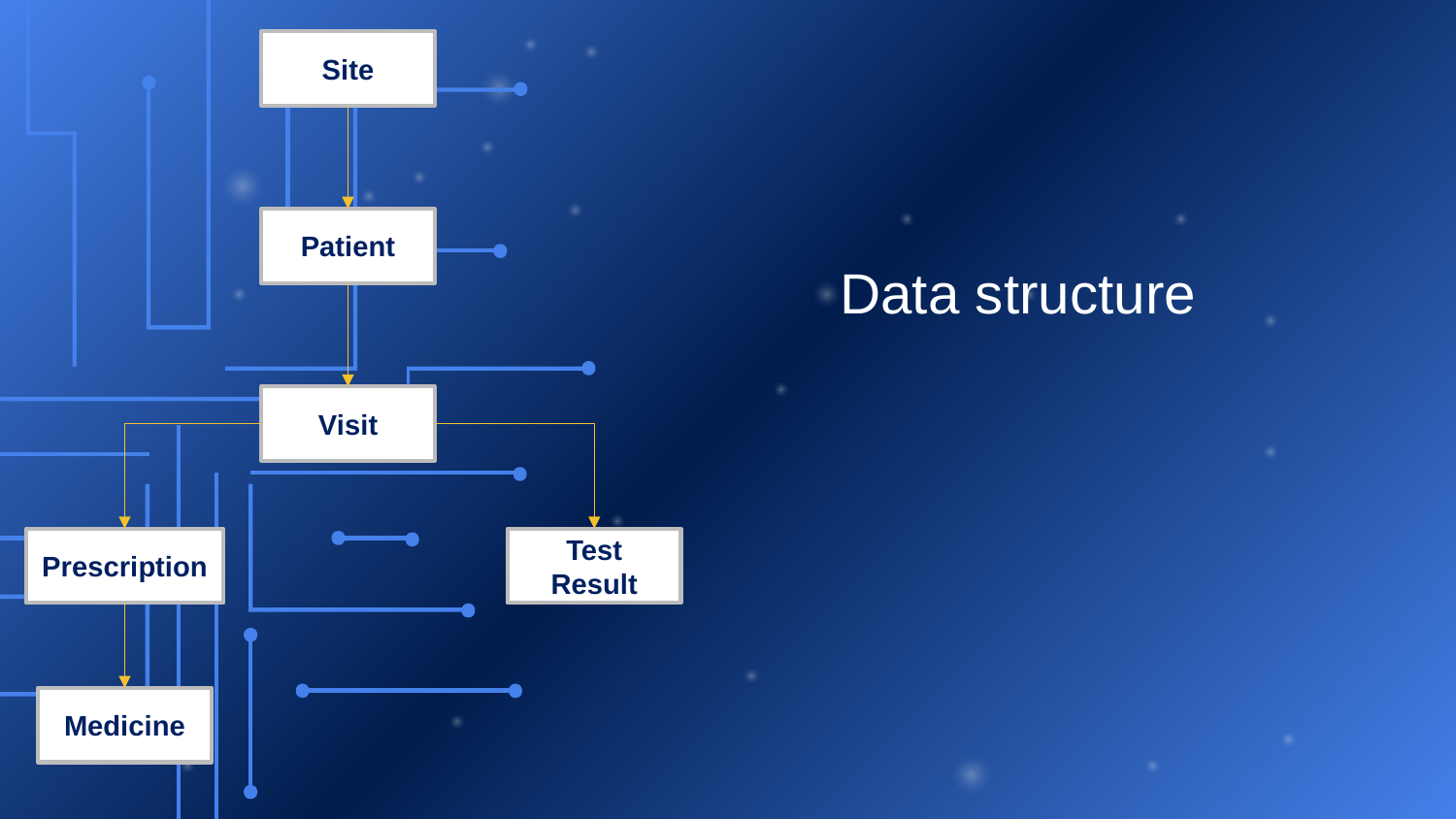

Site
Patient
# Data structure
Visit
Prescription
Test Result
Medicine